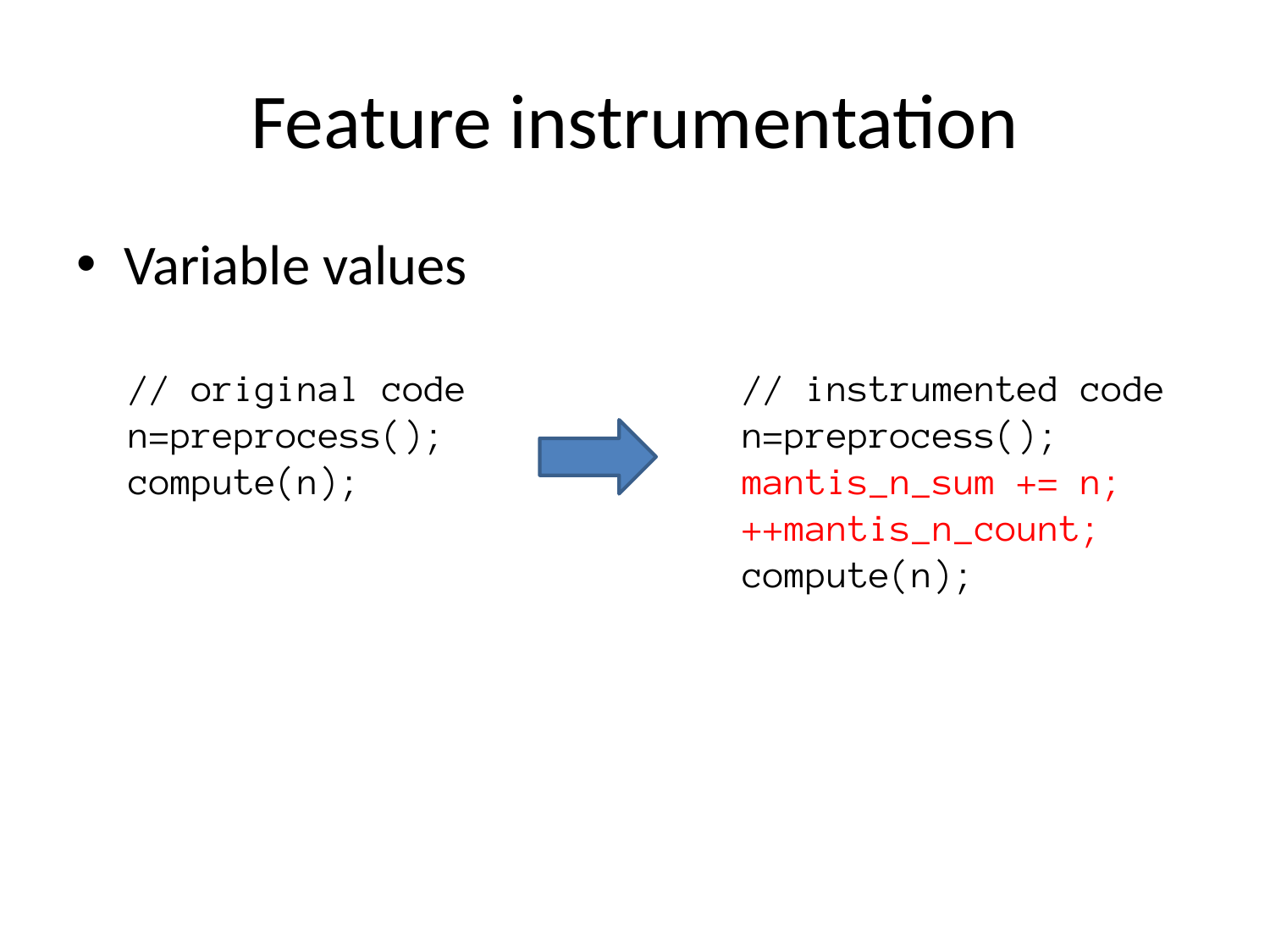

# Feature instrumentation
Variable values
// original code
n=preprocess();
compute(n);
// instrumented code
n=preprocess();
mantis_n_sum += n;
++mantis_n_count;
compute(n);